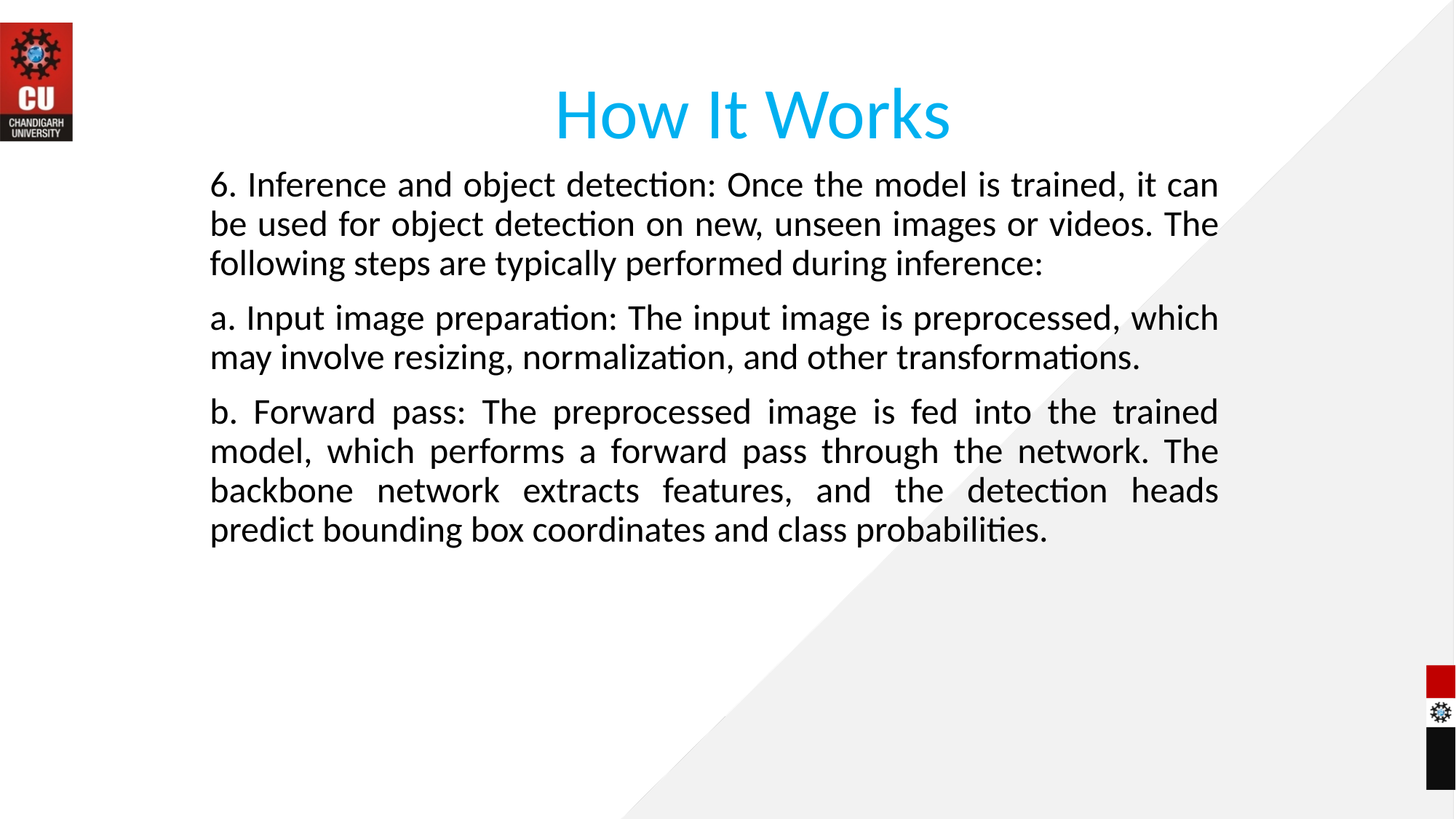

# How It Works
6. Inference and object detection: Once the model is trained, it can be used for object detection on new, unseen images or videos. The following steps are typically performed during inference:
a. Input image preparation: The input image is preprocessed, which may involve resizing, normalization, and other transformations.
b. Forward pass: The preprocessed image is fed into the trained model, which performs a forward pass through the network. The backbone network extracts features, and the detection heads predict bounding box coordinates and class probabilities.